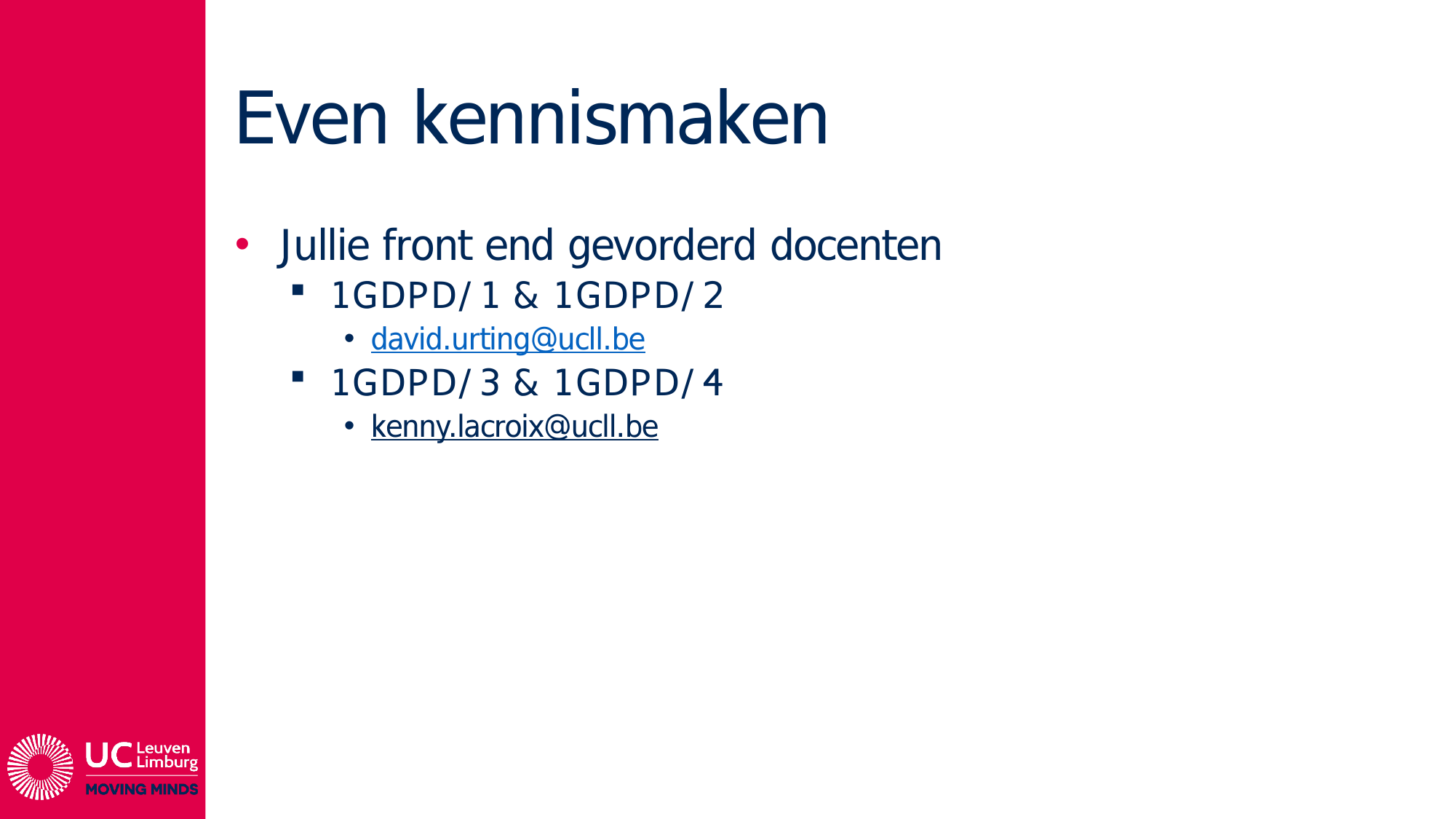

# Even kennismaken
Jullie front end gevorderd docenten
1GDPD/1 & 1GDPD/2
david.urting@ucll.be
1GDPD/3 & 1GDPD/4
kenny.lacroix@ucll.be